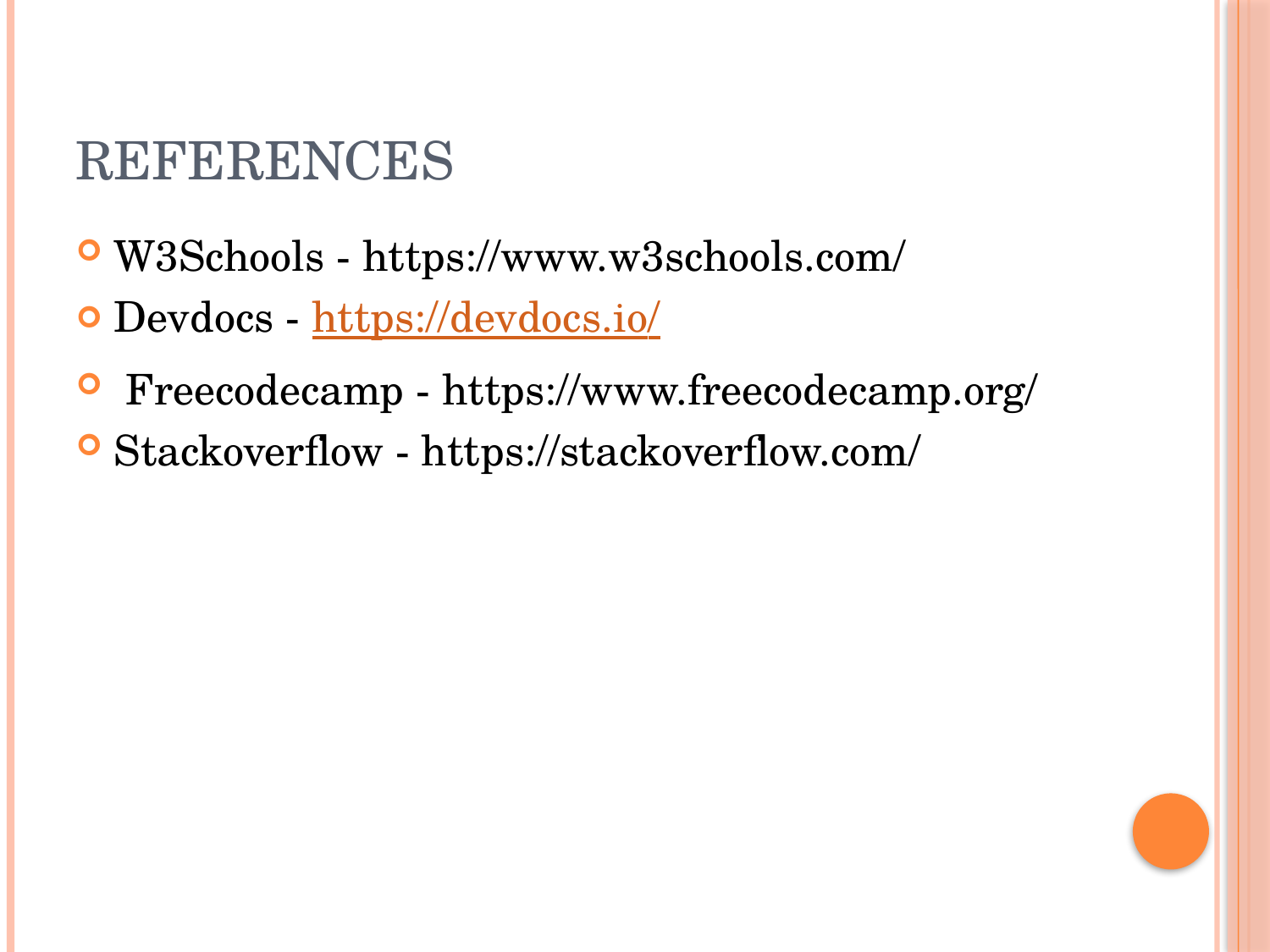

# references
W3Schools - https://www.w3schools.com/
Devdocs - https://devdocs.io/
 Freecodecamp - https://www.freecodecamp.org/
Stackoverflow - https://stackoverflow.com/